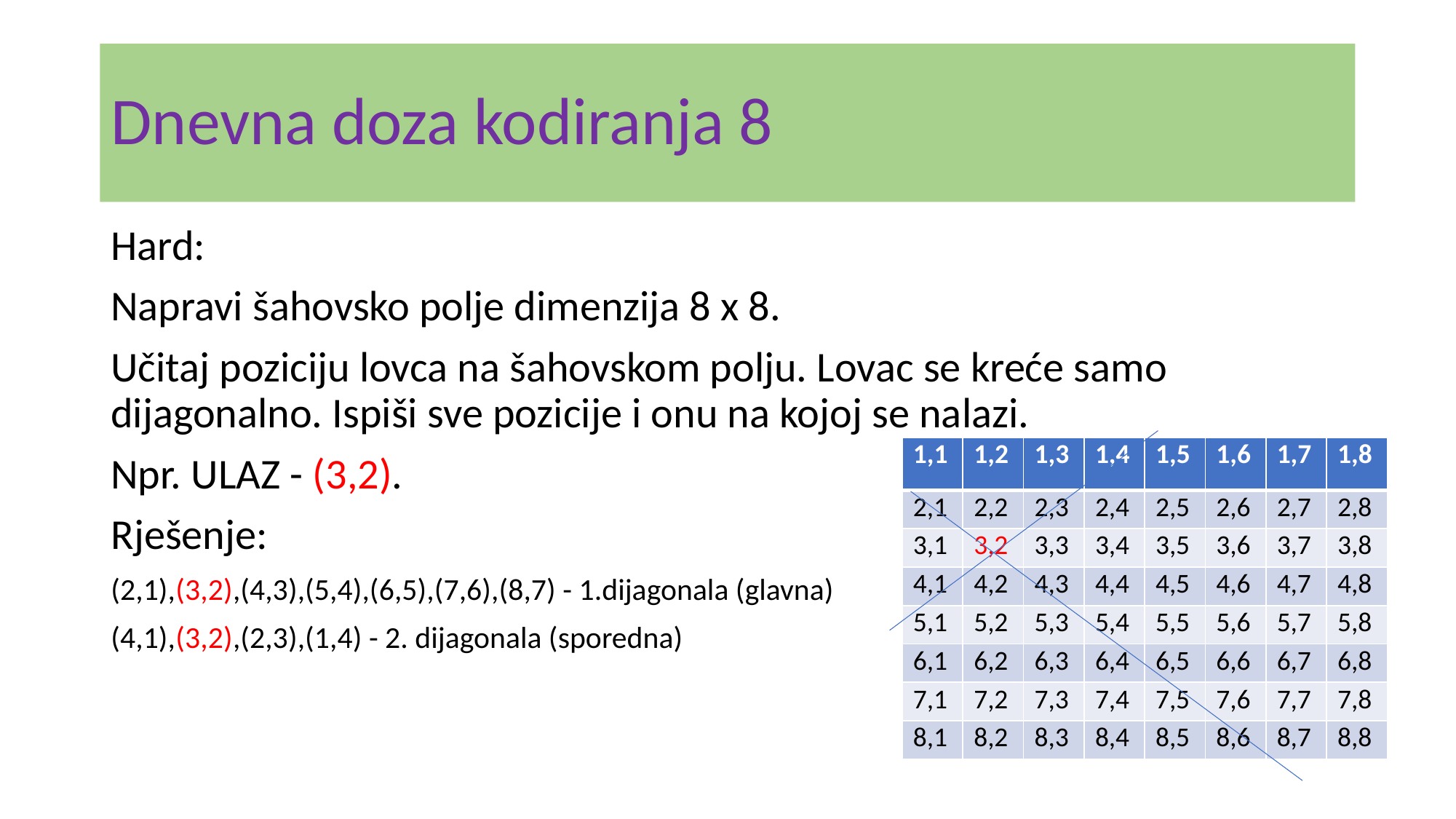

# Dnevna doza kodiranja 8
Hard:
Napravi šahovsko polje dimenzija 8 x 8.
Učitaj poziciju lovca na šahovskom polju. Lovac se kreće samo dijagonalno. Ispiši sve pozicije i onu na kojoj se nalazi.
Npr. ULAZ - (3,2).
Rješenje:
(2,1),(3,2),(4,3),(5,4),(6,5),(7,6),(8,7) - 1.dijagonala (glavna)
(4,1),(3,2),(2,3),(1,4) - 2. dijagonala (sporedna)
| 1,1 | 1,2 | 1,3 | 1,4 | 1,5 | 1,6 | 1,7 | 1,8 |
| --- | --- | --- | --- | --- | --- | --- | --- |
| 2,1 | 2,2 | 2,3 | 2,4 | 2,5 | 2,6 | 2,7 | 2,8 |
| 3,1 | 3,2 | 3,3 | 3,4 | 3,5 | 3,6 | 3,7 | 3,8 |
| 4,1 | 4,2 | 4,3 | 4,4 | 4,5 | 4,6 | 4,7 | 4,8 |
| 5,1 | 5,2 | 5,3 | 5,4 | 5,5 | 5,6 | 5,7 | 5,8 |
| 6,1 | 6,2 | 6,3 | 6,4 | 6,5 | 6,6 | 6,7 | 6,8 |
| 7,1 | 7,2 | 7,3 | 7,4 | 7,5 | 7,6 | 7,7 | 7,8 |
| 8,1 | 8,2 | 8,3 | 8,4 | 8,5 | 8,6 | 8,7 | 8,8 |